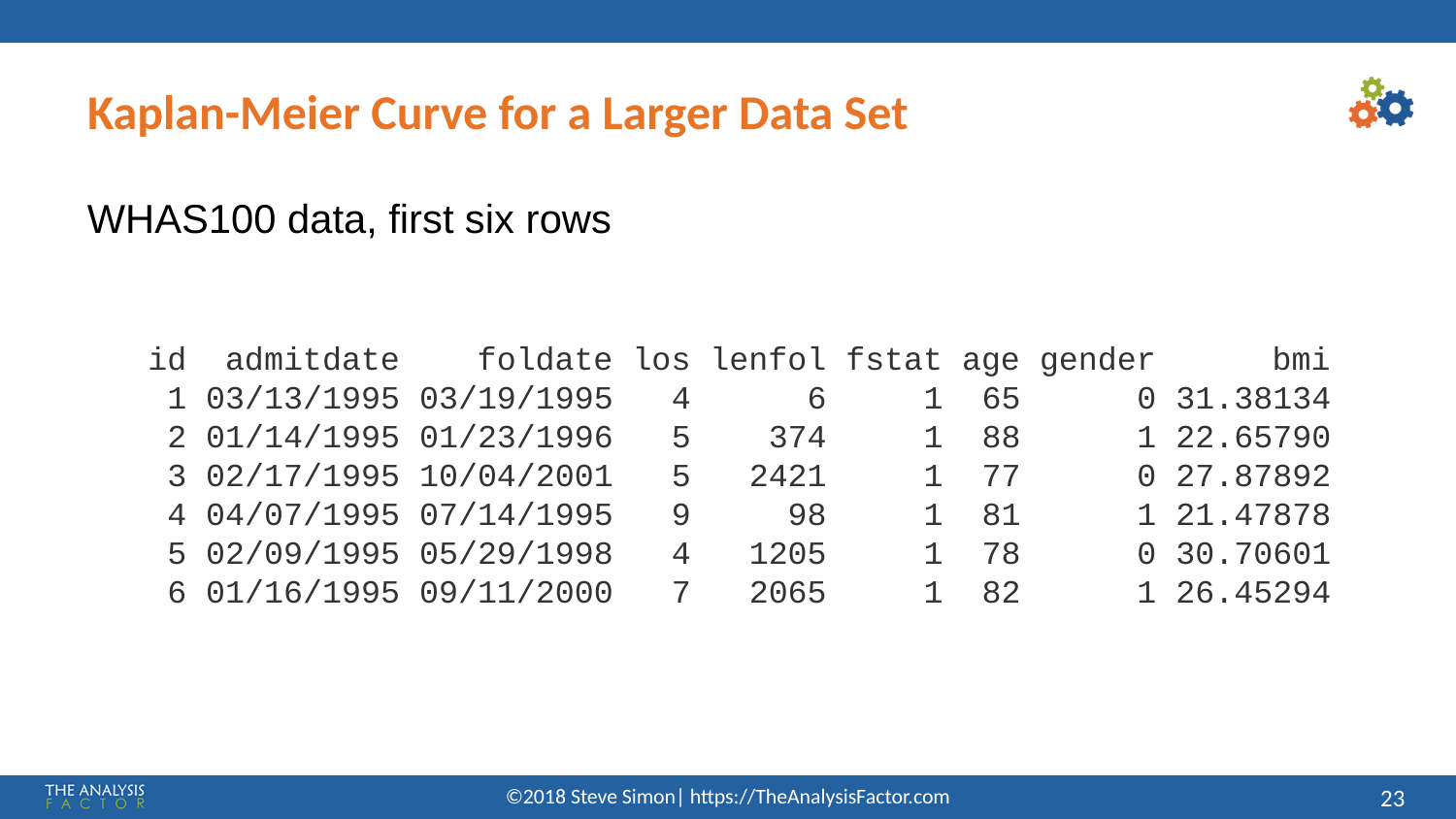

# Kaplan-Meier Curve for a Larger Data Set
WHAS100 data, first six rows
id  admitdate    foldate los lenfol fstat age gender      bmi
 1 03/13/1995 03/19/1995   4      6     1  65      0 31.38134
 2 01/14/1995 01/23/1996   5    374     1  88      1 22.65790
 3 02/17/1995 10/04/2001   5   2421     1  77      0 27.87892
 4 04/07/1995 07/14/1995   9     98     1  81      1 21.47878
 5 02/09/1995 05/29/1998   4   1205     1  78      0 30.70601
 6 01/16/1995 09/11/2000   7   2065     1  82      1 26.45294
©2018 Steve Simon| https://TheAnalysisFactor.com
23